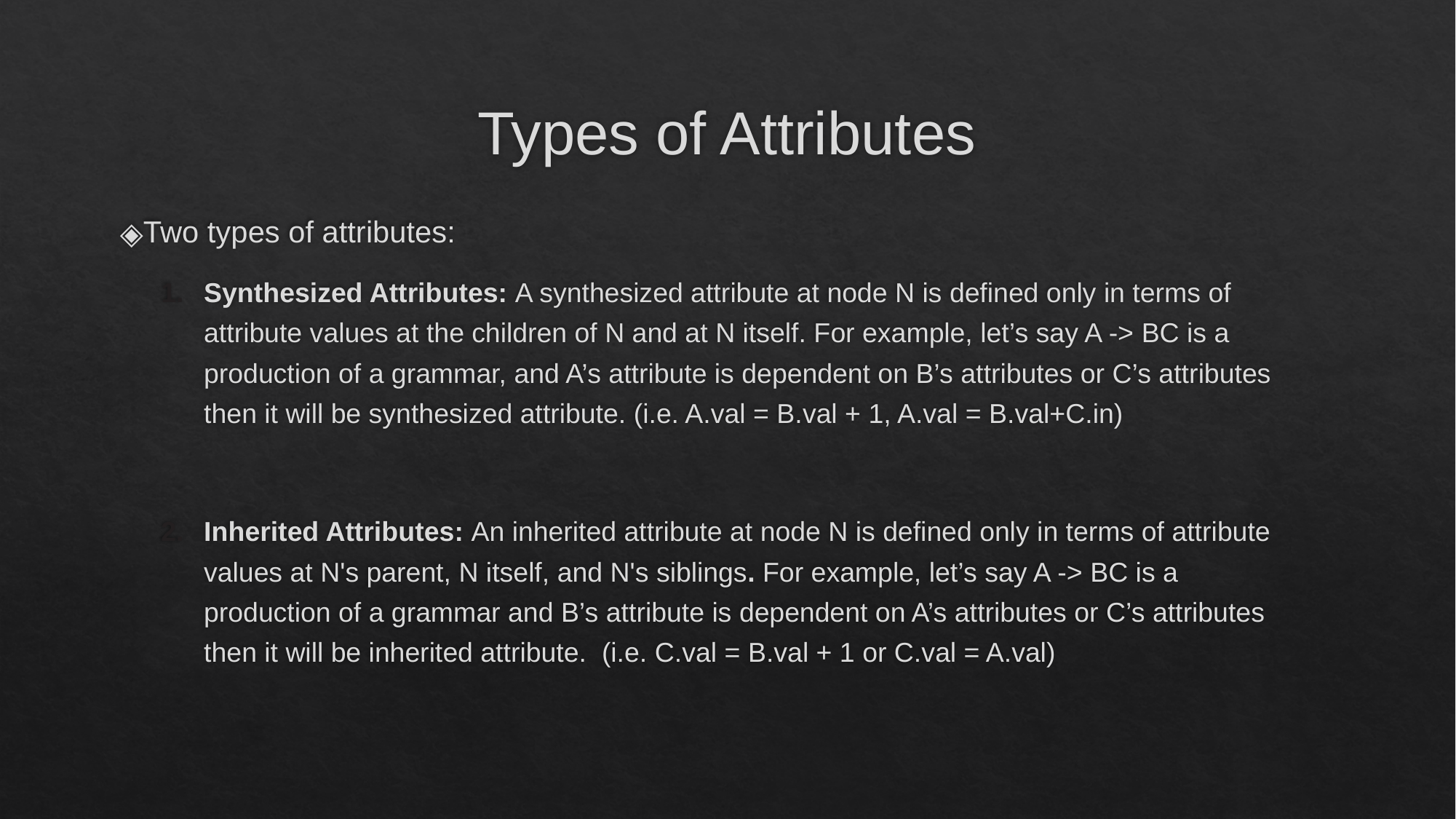

# Types of Attributes
Two types of attributes:
Synthesized Attributes: A synthesized attribute at node N is defined only in terms of attribute values at the children of N and at N itself. For example, let’s say A -> BC is a production of a grammar, and A’s attribute is dependent on B’s attributes or C’s attributes then it will be synthesized attribute. (i.e. A.val = B.val + 1, A.val = B.val+C.in)

Inherited Attributes: An inherited attribute at node N is defined only in terms of attribute values at N's parent, N itself, and N's siblings. For example, let’s say A -> BC is a production of a grammar and B’s attribute is dependent on A’s attributes or C’s attributes then it will be inherited attribute.  (i.e. C.val = B.val + 1 or C.val = A.val)